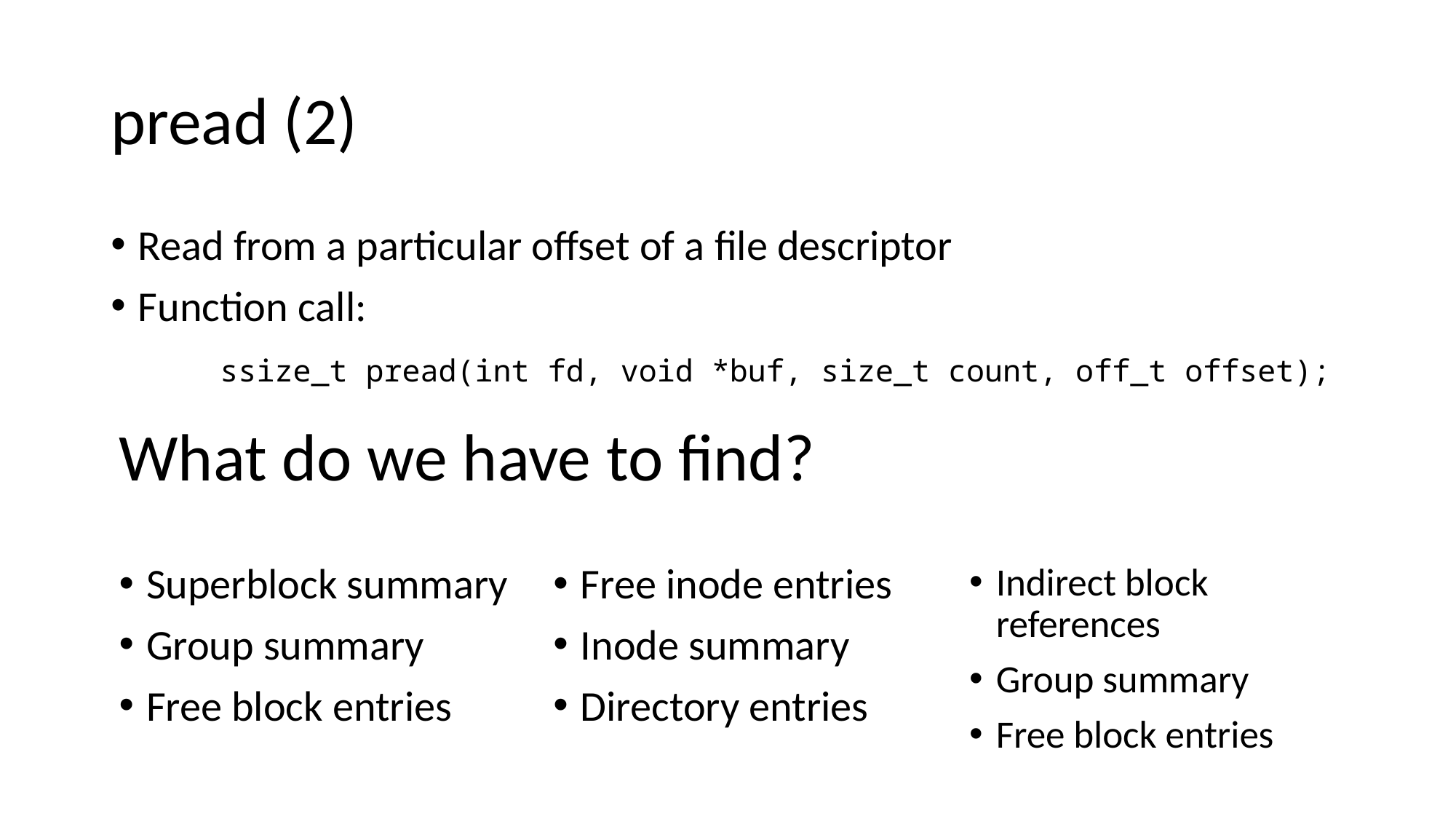

# pread (2)
Read from a particular offset of a file descriptor
Function call:
	ssize_t pread(int fd, void *buf, size_t count, off_t offset);

What do we have to find?
Superblock summary
Group summary
Free block entries
Indirect block references
Group summary
Free block entries
Free inode entries
Inode summary
Directory entries